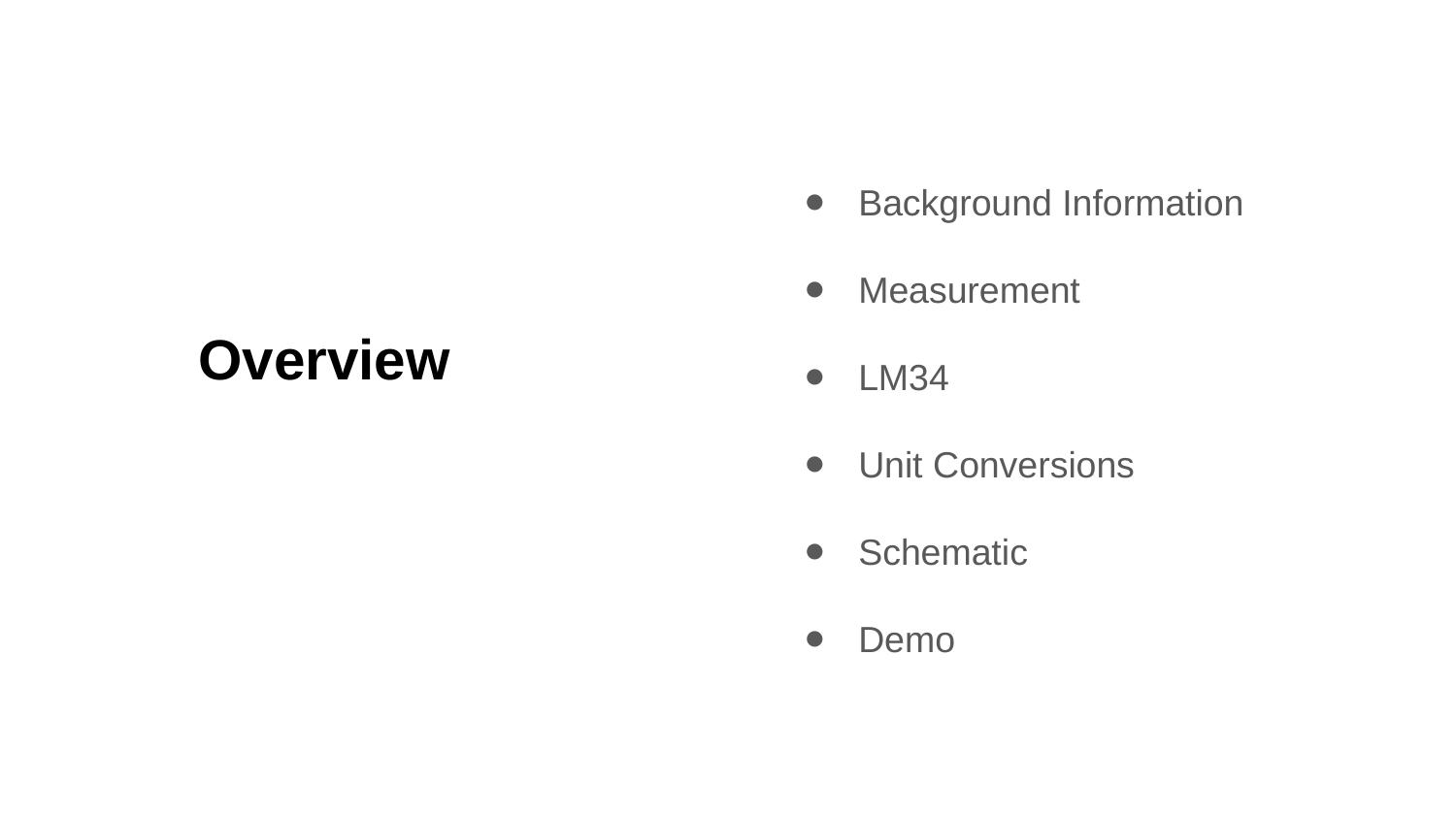

Background Information
Measurement
LM34
Unit Conversions
Schematic
Demo
# Overview